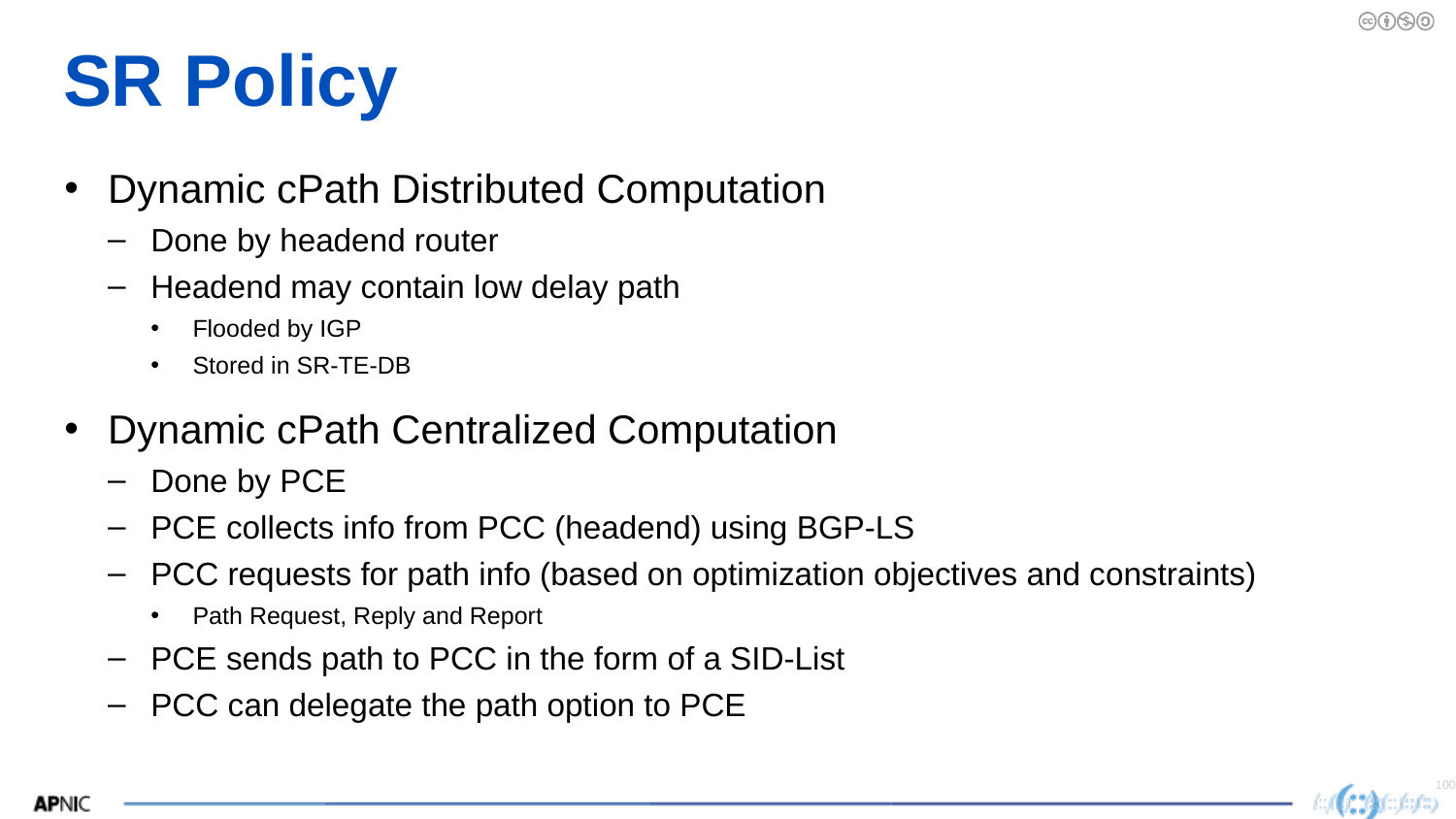

# SR Policy
Dynamic cPath Distributed Computation
Done by headend router
Headend may contain low delay path
Flooded by IGP
Stored in SR-TE-DB
Dynamic cPath Centralized Computation
Done by PCE
PCE collects info from PCC (headend) using BGP-LS
PCC requests for path info (based on optimization objectives and constraints)
Path Request, Reply and Report
PCE sends path to PCC in the form of a SID-List
PCC can delegate the path option to PCE